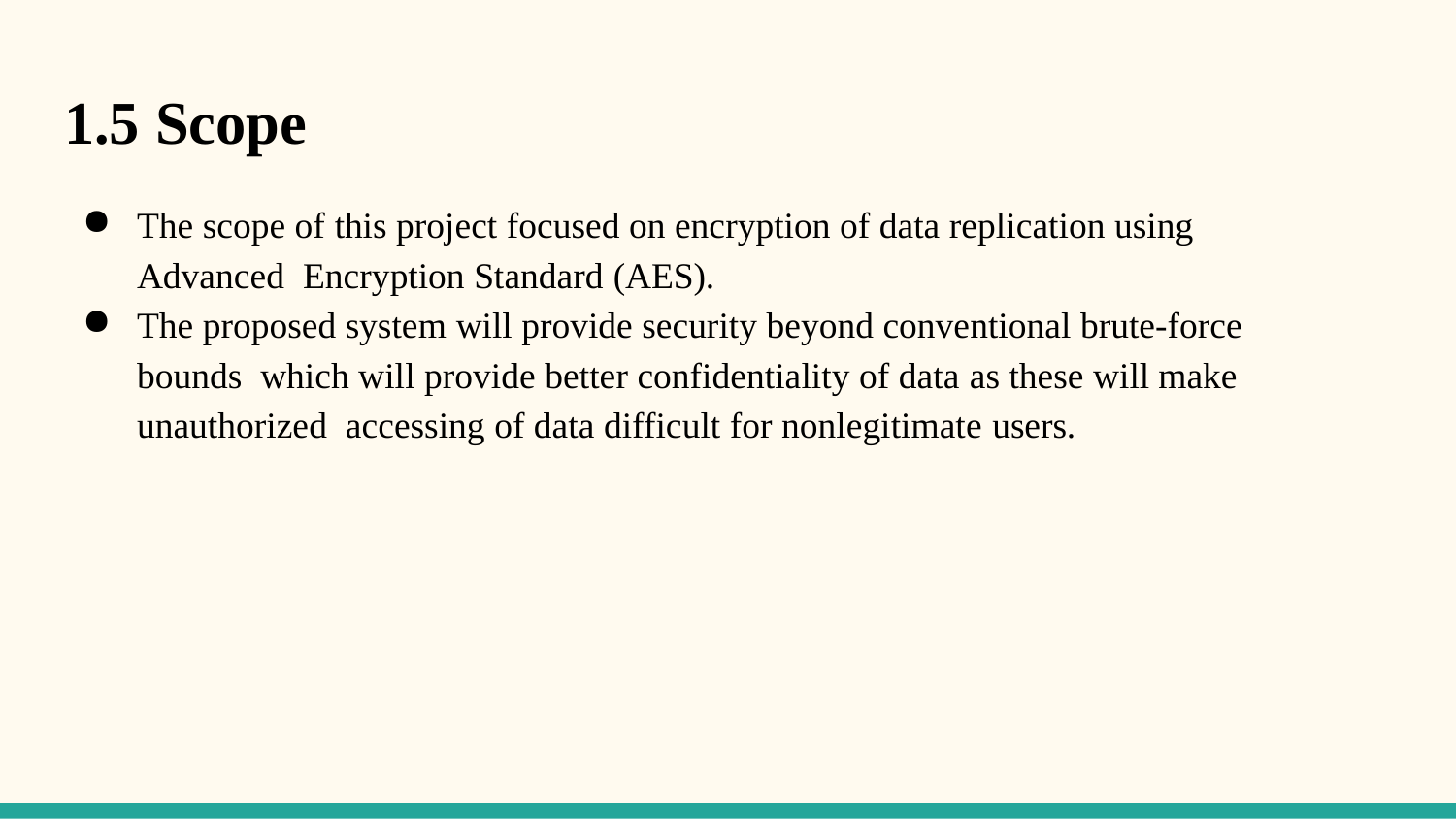

# 1.5 Scope
The scope of this project focused on encryption of data replication using Advanced  Encryption Standard (AES).
The proposed system will provide security beyond conventional brute-force bounds  which will provide better confidentiality of data as these will make unauthorized  accessing of data difficult for nonlegitimate users.